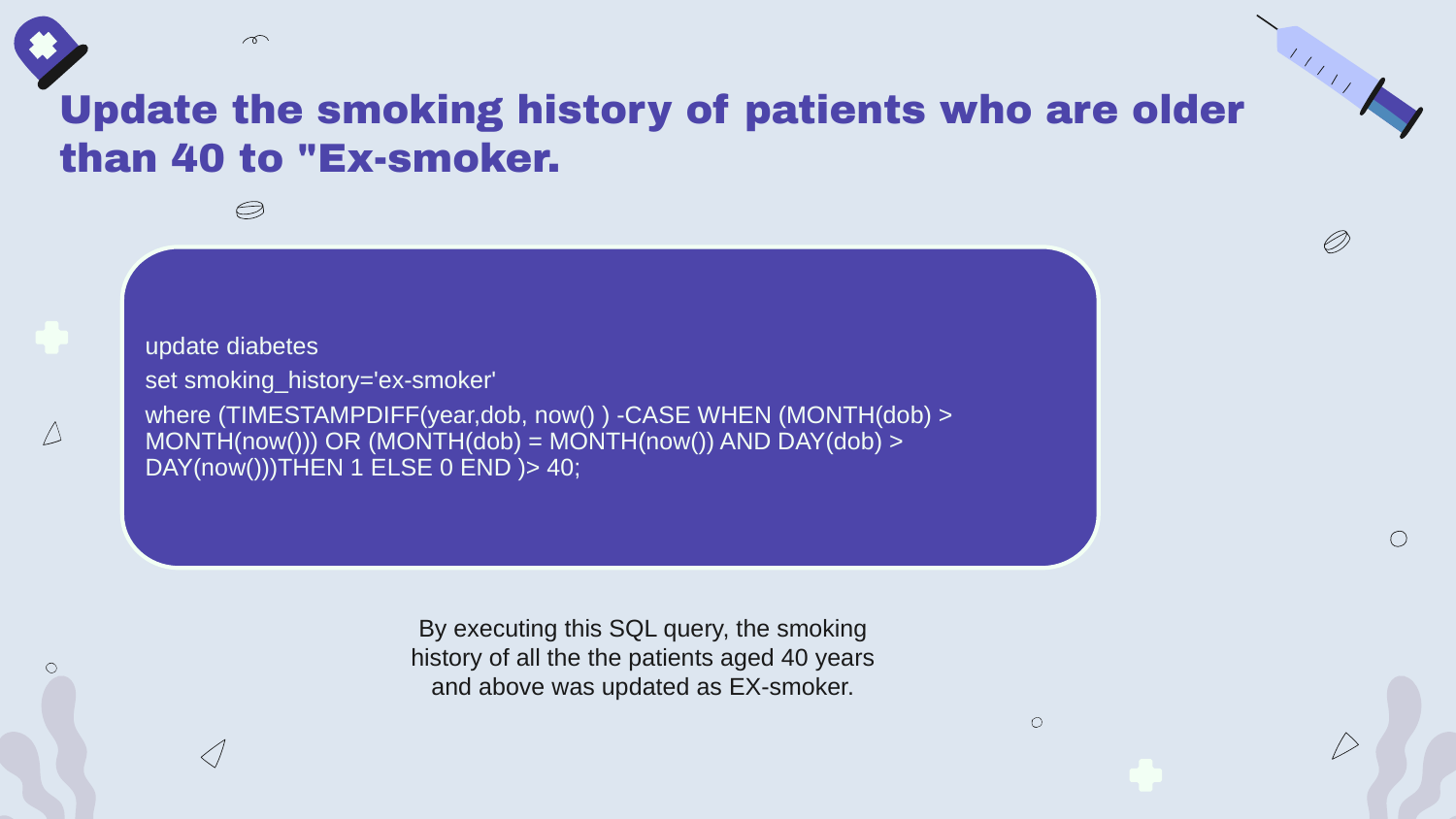

# Update the smoking history of patients who are older than 40 to "Ex-smoker.

update diabetes
set smoking_history='ex-smoker'
where (TIMESTAMPDIFF(year,dob, now() ) -CASE WHEN (MONTH(dob) > MONTH(now())) OR (MONTH(dob) = MONTH(now()) AND DAY(dob) > DAY(now()))THEN 1 ELSE 0 END )> 40;
By executing this SQL query, the smoking history of all the the patients aged 40 years and above was updated as EX-smoker.